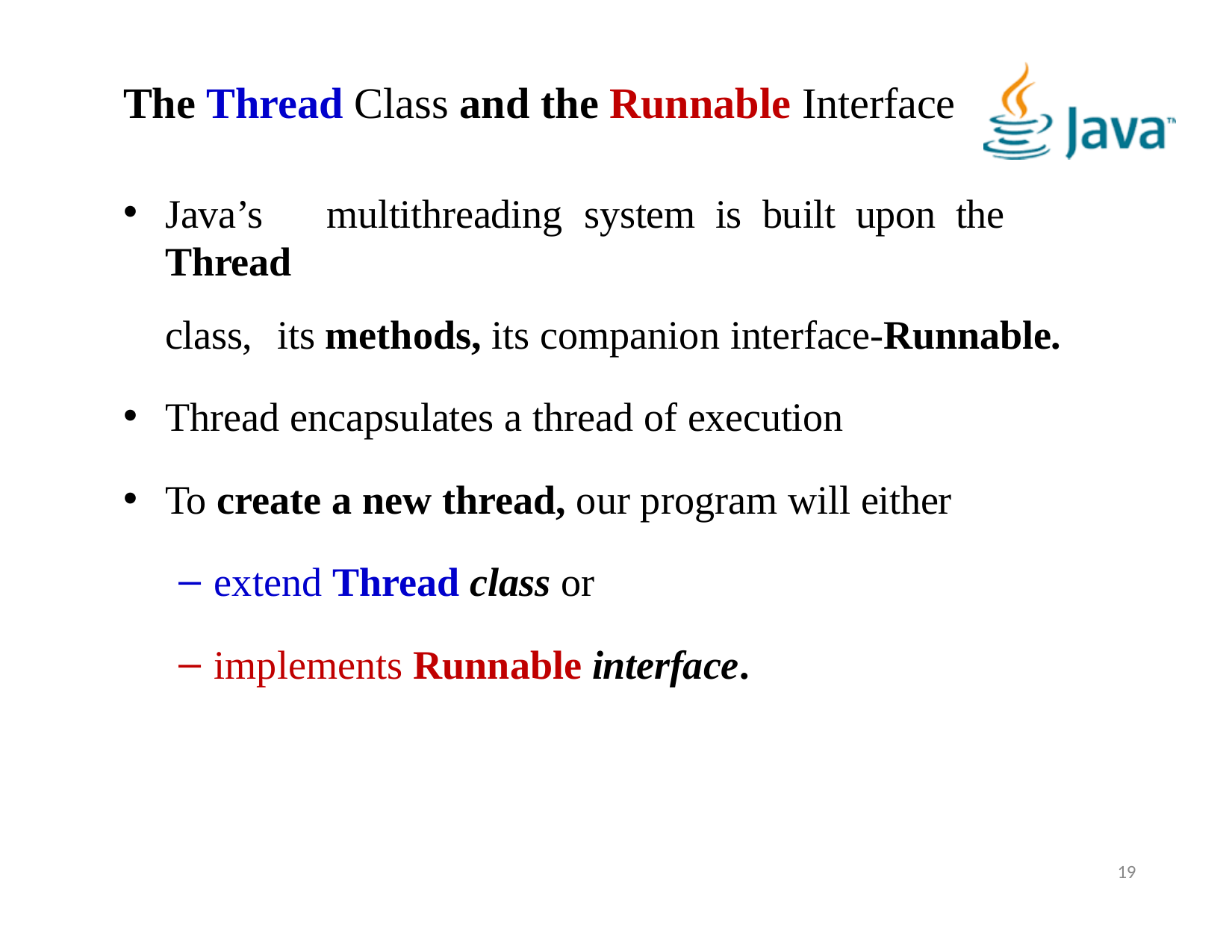

# The Thread Class and the Runnable Interface
Java’s	multithreading	system	is	built	upon	the	Thread
class,	its methods, its companion interface-Runnable.
Thread encapsulates a thread of execution
To create a new thread, our program will either
extend Thread class or
implements Runnable interface.
19